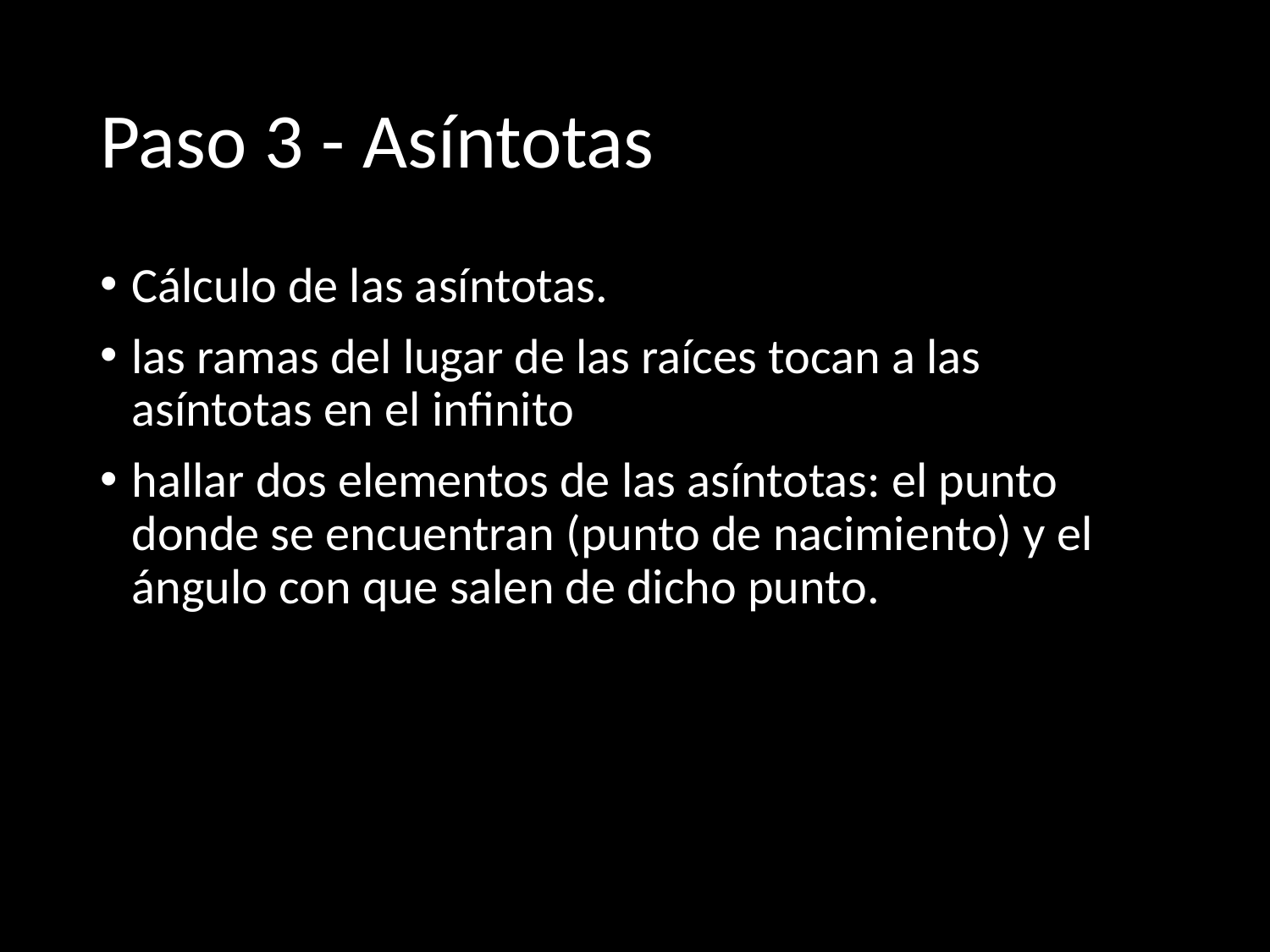

# Paso 3 - Asíntotas
Cálculo de las asíntotas.
las ramas del lugar de las raíces tocan a las asíntotas en el infinito
hallar dos elementos de las asíntotas: el punto donde se encuentran (punto de nacimiento) y el ángulo con que salen de dicho punto.